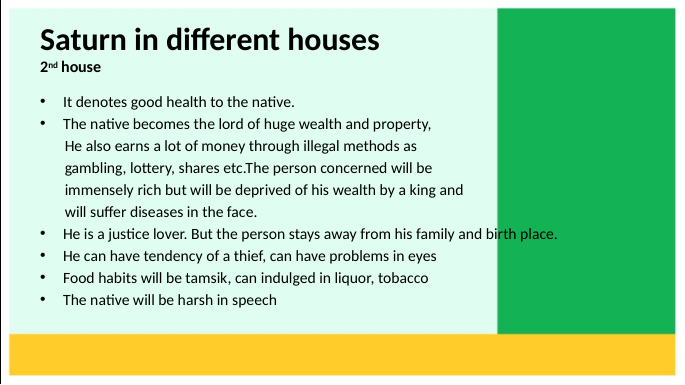

# Saturn in different houses 2nd house
It denotes good health to the native.
The native becomes the lord of huge wealth and property,
       He also earns a lot of money through illegal methods as
       gambling, lottery, shares etc.The person concerned will be
       immensely rich but will be deprived of his wealth by a king and
       will suffer diseases in the face.
He is a justice lover. But the person stays away from his family and birth place.
He can have tendency of a thief, can have problems in eyes
Food habits will be tamsik, can indulged in liquor, tobacco
The native will be harsh in speech